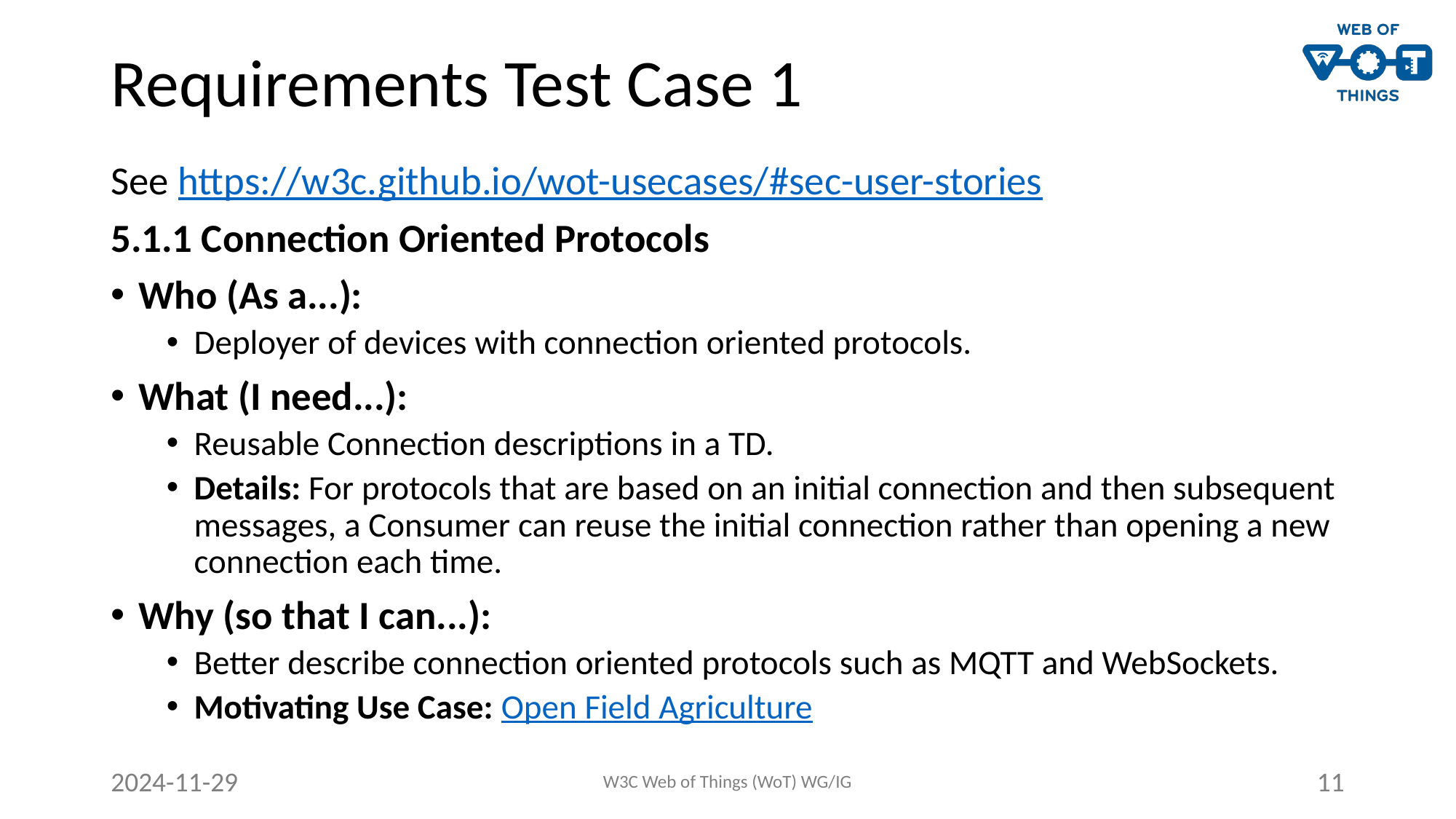

# Requirements Test Case 1
See https://w3c.github.io/wot-usecases/#sec-user-stories
5.1.1 Connection Oriented Protocols
Who (As a...):
Deployer of devices with connection oriented protocols.
What (I need...):
Reusable Connection descriptions in a TD.
Details: For protocols that are based on an initial connection and then subsequent messages, a Consumer can reuse the initial connection rather than opening a new connection each time.
Why (so that I can...):
Better describe connection oriented protocols such as MQTT and WebSockets.
Motivating Use Case: Open Field Agriculture
2024-11-29
W3C Web of Things (WoT) WG/IG
11